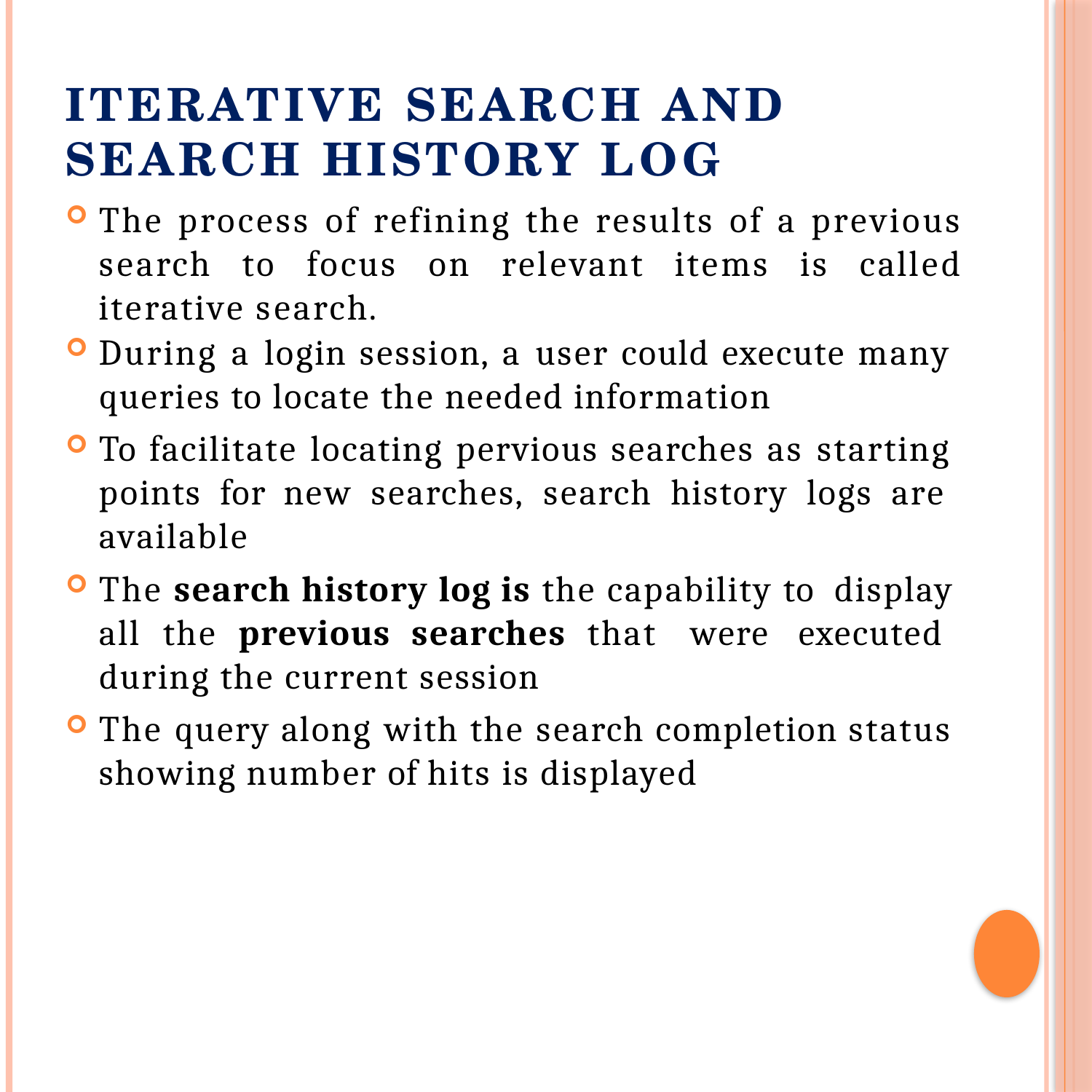

# ITERATIVE SEARCH AND SEARCH HISTORY LOG
The process of refining the results of a previous search to focus on relevant items is called iterative search.
During a login session, a user could execute many  queries to locate the needed information
To facilitate locating pervious searches as starting  points for new searches, search history logs are  available
The search history log is the capability to  display  all the previous searches that were executed  during the current session
The query along with the search completion status  showing number of hits is displayed